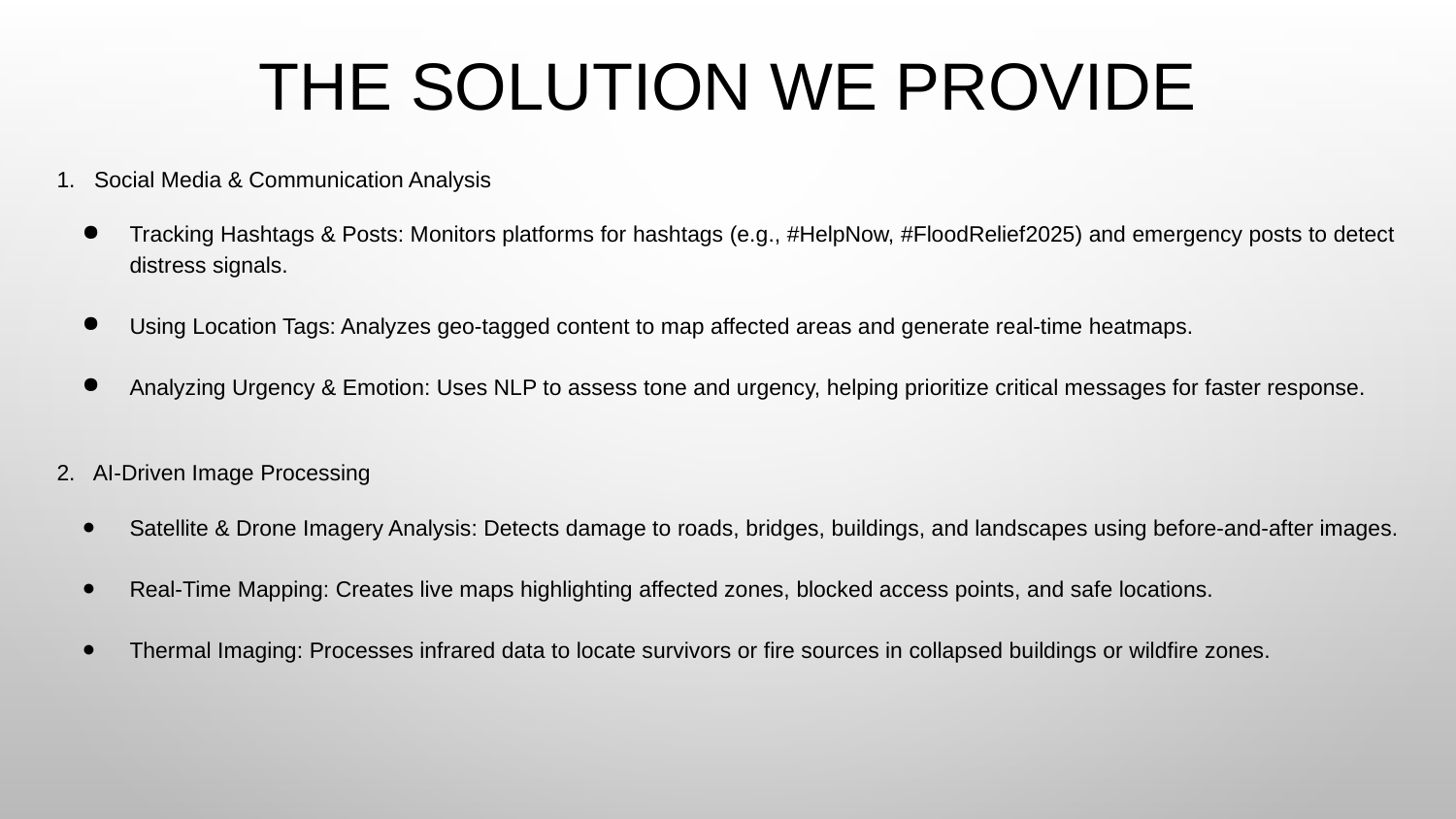

# The solution we provide
1.   Social Media & Communication Analysis
Tracking Hashtags & Posts: Monitors platforms for hashtags (e.g., #HelpNow, #FloodRelief2025) and emergency posts to detect distress signals.
Using Location Tags: Analyzes geo-tagged content to map affected areas and generate real-time heatmaps.
Analyzing Urgency & Emotion: Uses NLP to assess tone and urgency, helping prioritize critical messages for faster response.
2.   AI-Driven Image Processing
Satellite & Drone Imagery Analysis: Detects damage to roads, bridges, buildings, and landscapes using before-and-after images.
Real-Time Mapping: Creates live maps highlighting affected zones, blocked access points, and safe locations.
Thermal Imaging: Processes infrared data to locate survivors or fire sources in collapsed buildings or wildfire zones.